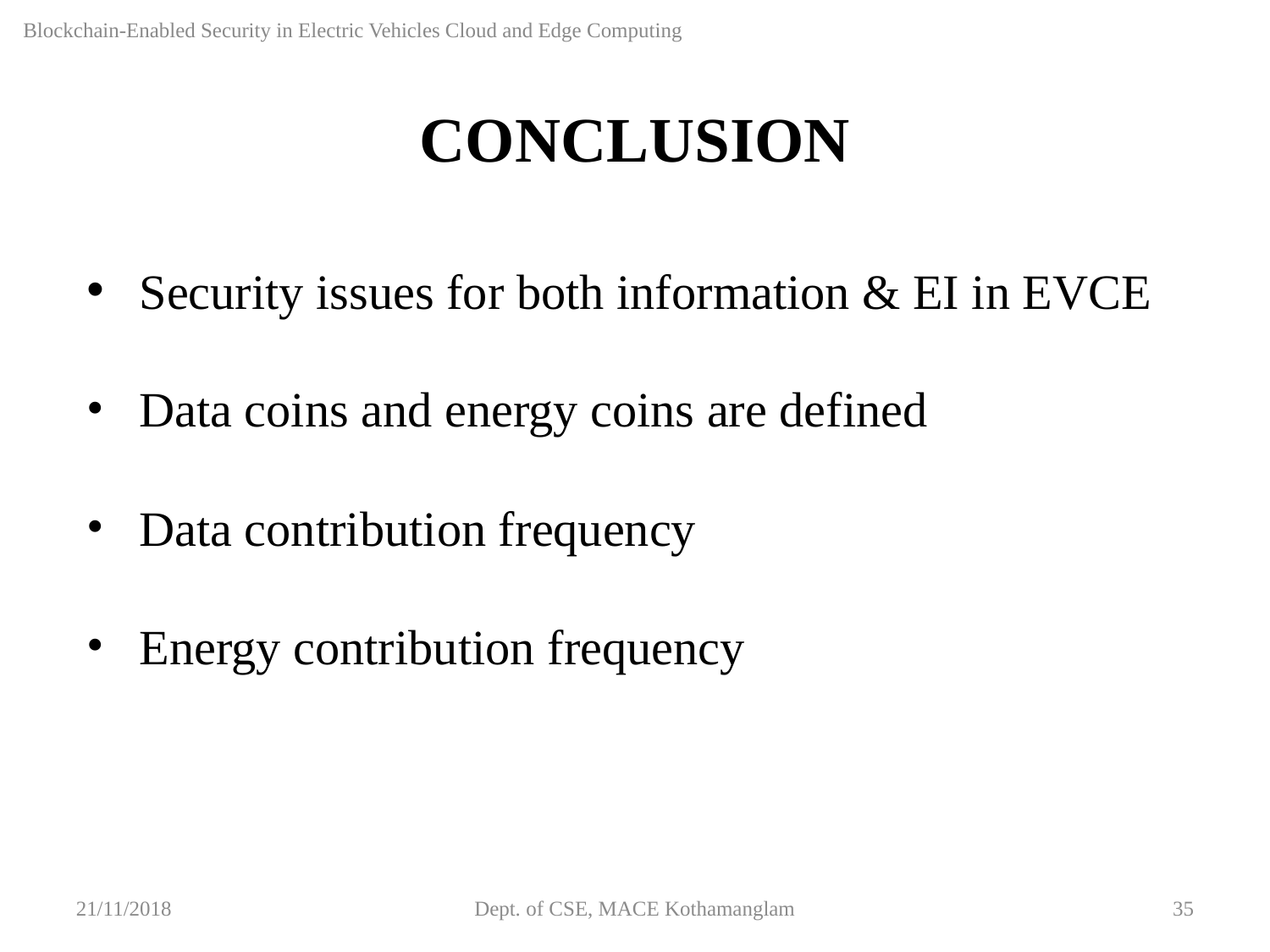

Blockchain-Enabled Security in Electric Vehicles Cloud and Edge Computing

CONCLUSION

Security issues for both information & EI in EVCE

Data coins and energy coins are defined

Data contribution frequency

Energy contribution frequency
21/11/2018
Dept. of CSE, MACE Kothamanglam
35